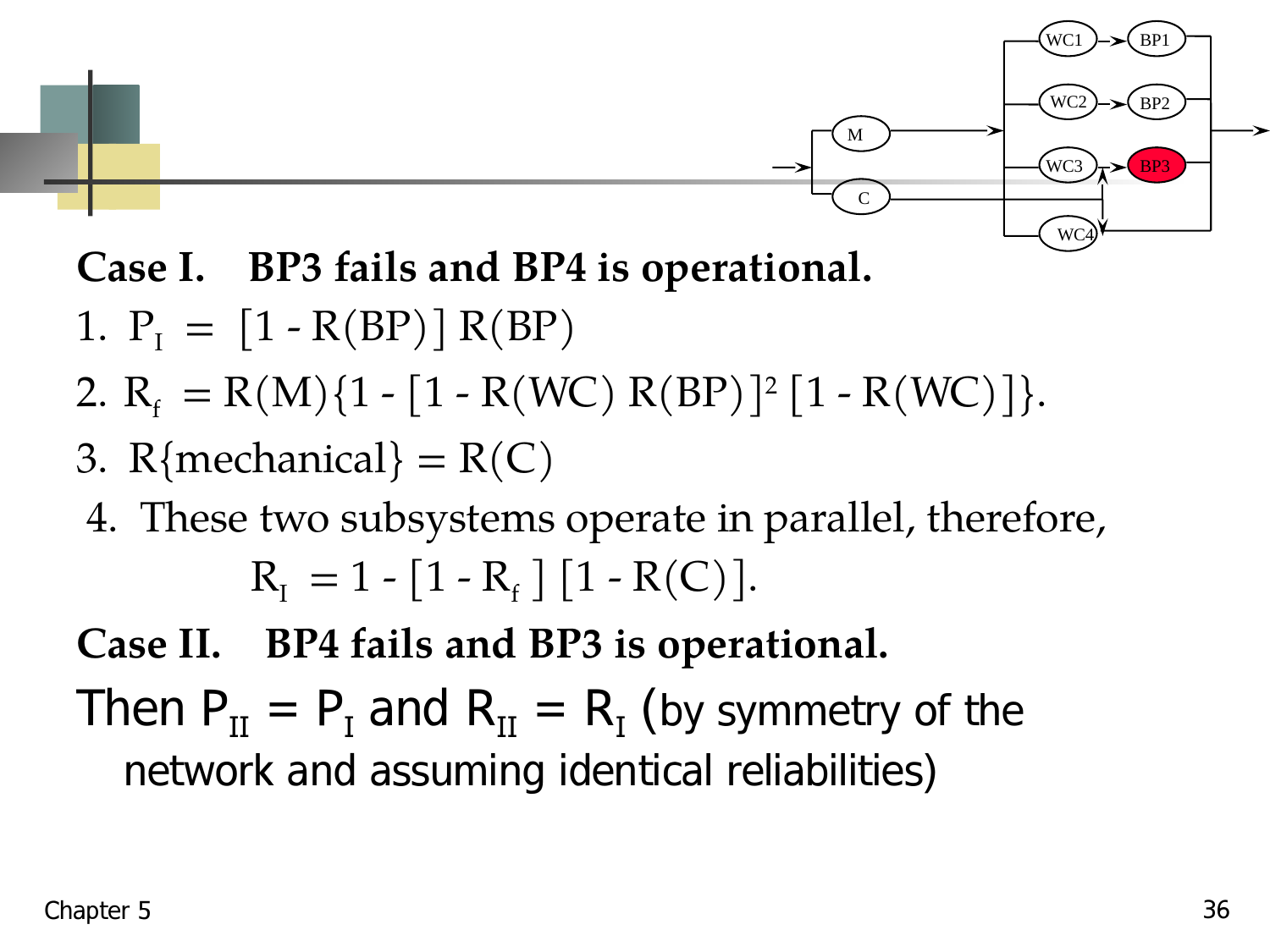

WC1
BP1

WC2

BP2

M

WC3
BP3

C

WC4

Case I.    BP3 fails and BP4 is operational.
1.  PI  =  [1 - R(BP)] R(BP)
2. 	Rf  = R(M){1 - [1 - R(WC) R(BP)]2 [1 - R(WC)]}.
3.  R{mechanical} = R(C)
 4.  These two subsystems operate in parallel, therefore,
		RI  = 1 - [1 - Rf ] [1 - R(C)].
Case II.    BP4 fails and BP3 is operational.
Then PII = PI and RII = RI (by symmetry of the network and assuming identical reliabilities)

36
Chapter 5